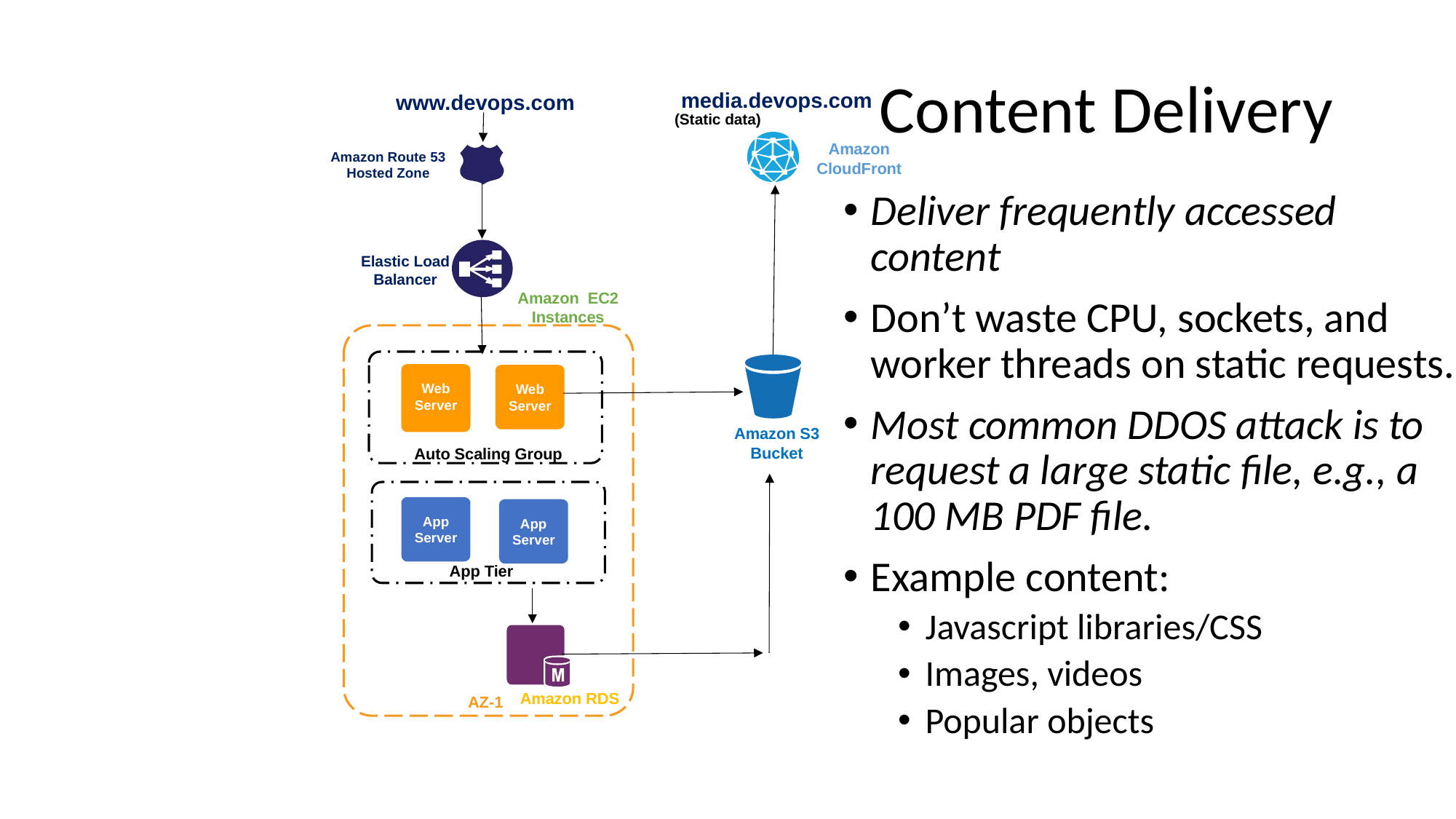

# Content Delivery
media.devops.com
www.devops.com
(Static data)

Amazon CloudFront
Amazon Route 53
Hosted Zone

Deliver frequently accessed content
Don’t waste CPU, sockets, and worker threads on static requests.
Most common DDOS attack is to request a large static file, e.g., a 100 MB PDF file.
Example content:
Javascript libraries/CSS
Images, videos
Popular objects

Elastic Load
Balancer
Amazon  EC2
Instances

Web
Server
Web
Server

Amazon S3
Bucket
Auto Scaling Group

App
Server
App
Server
App Tier

Amazon RDS
AZ-1